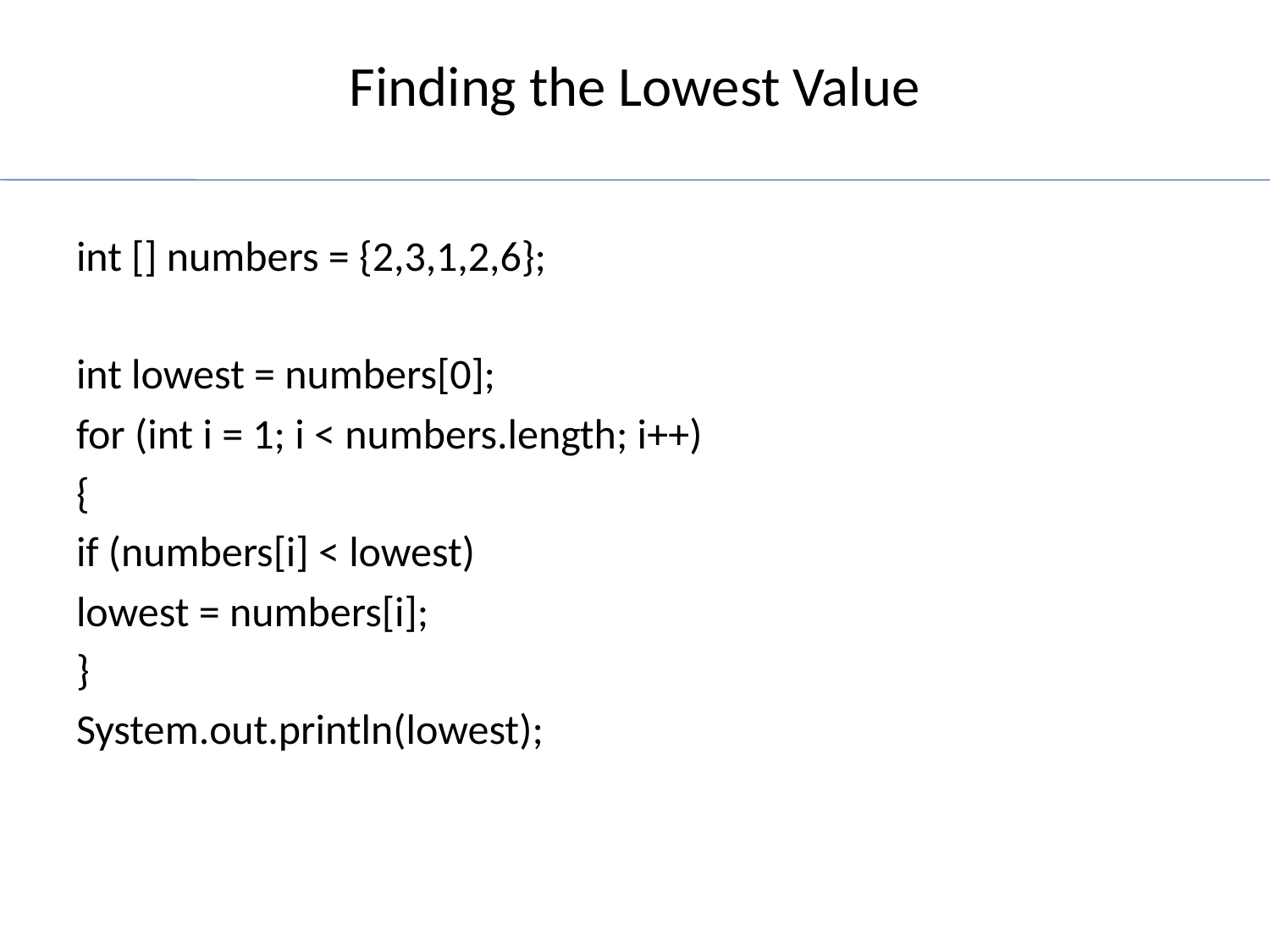

# Finding the Lowest Value
int [] numbers = {2,3,1,2,6};

int lowest = numbers[0];
for (int i = 1; i < numbers.length; i++)
{
if (numbers[i] < lowest)
lowest = numbers[i];
}
System.out.println(lowest);